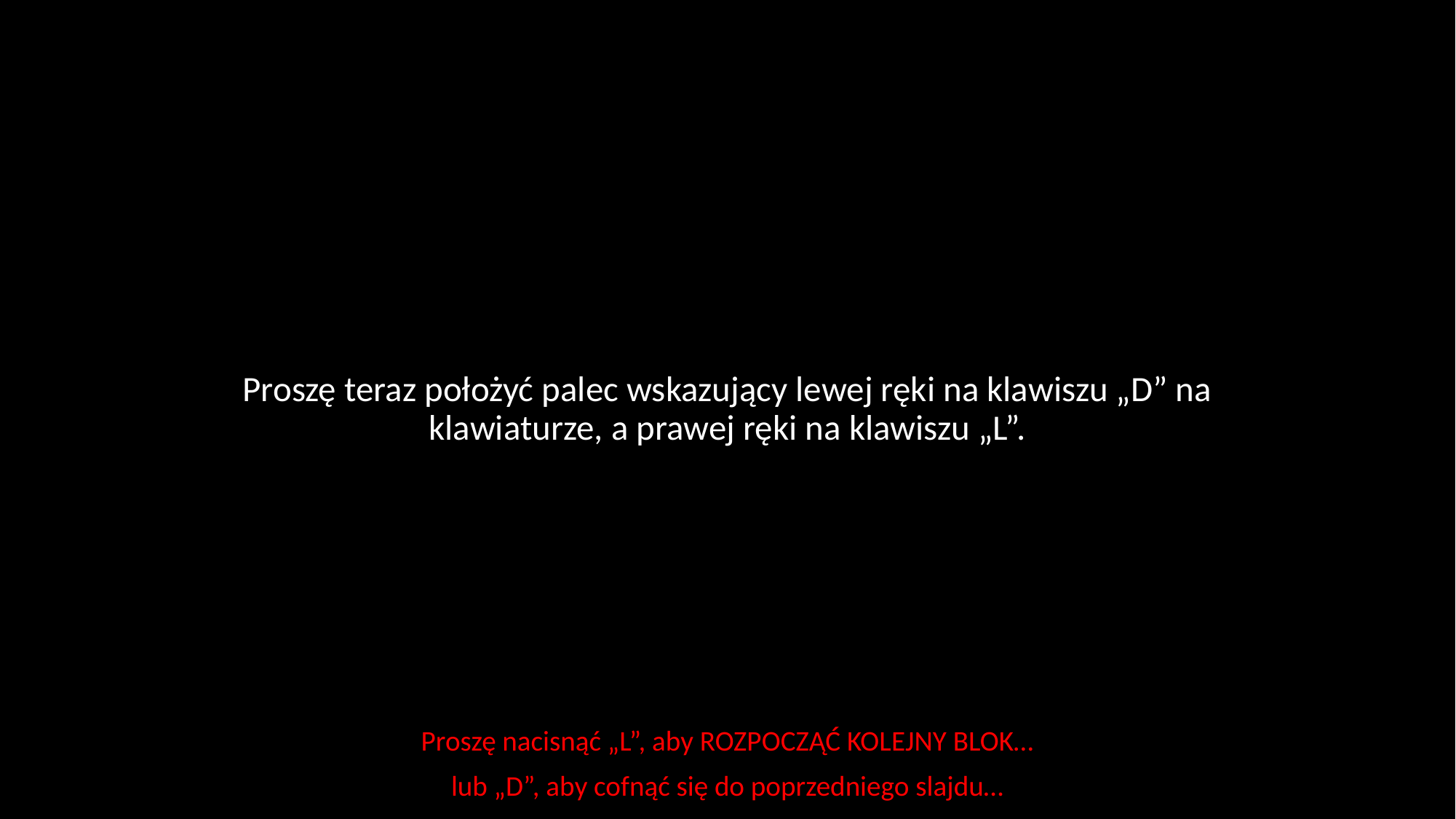

Proszę teraz położyć palec wskazujący lewej ręki na klawiszu „D” na klawiaturze, a prawej ręki na klawiszu „L”.
Proszę nacisnąć „L”, aby ROZPOCZĄĆ KOLEJNY BLOK…
lub „D”, aby cofnąć się do poprzedniego slajdu…